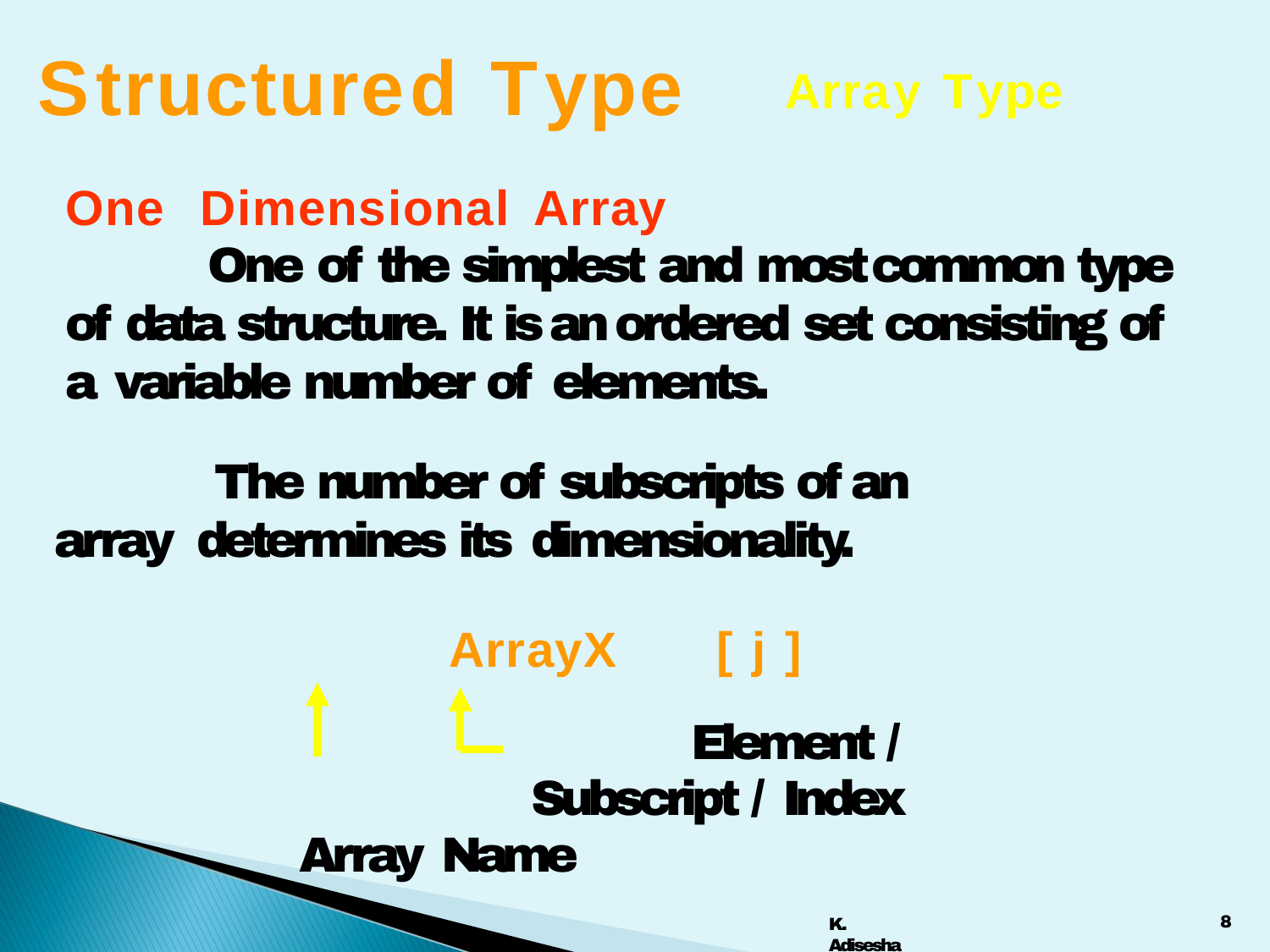

# Structured	Type
Array	Type
One	Dimensional	Array
One of the simplest and most common type  of data structure. It is an ordered set consisting of a  variable number of elements.
The number of subscripts of an array  determines its dimensionality.
ArrayX	[	j	]
Element / Subscript / Index
Array Name

8
K. Adisesha